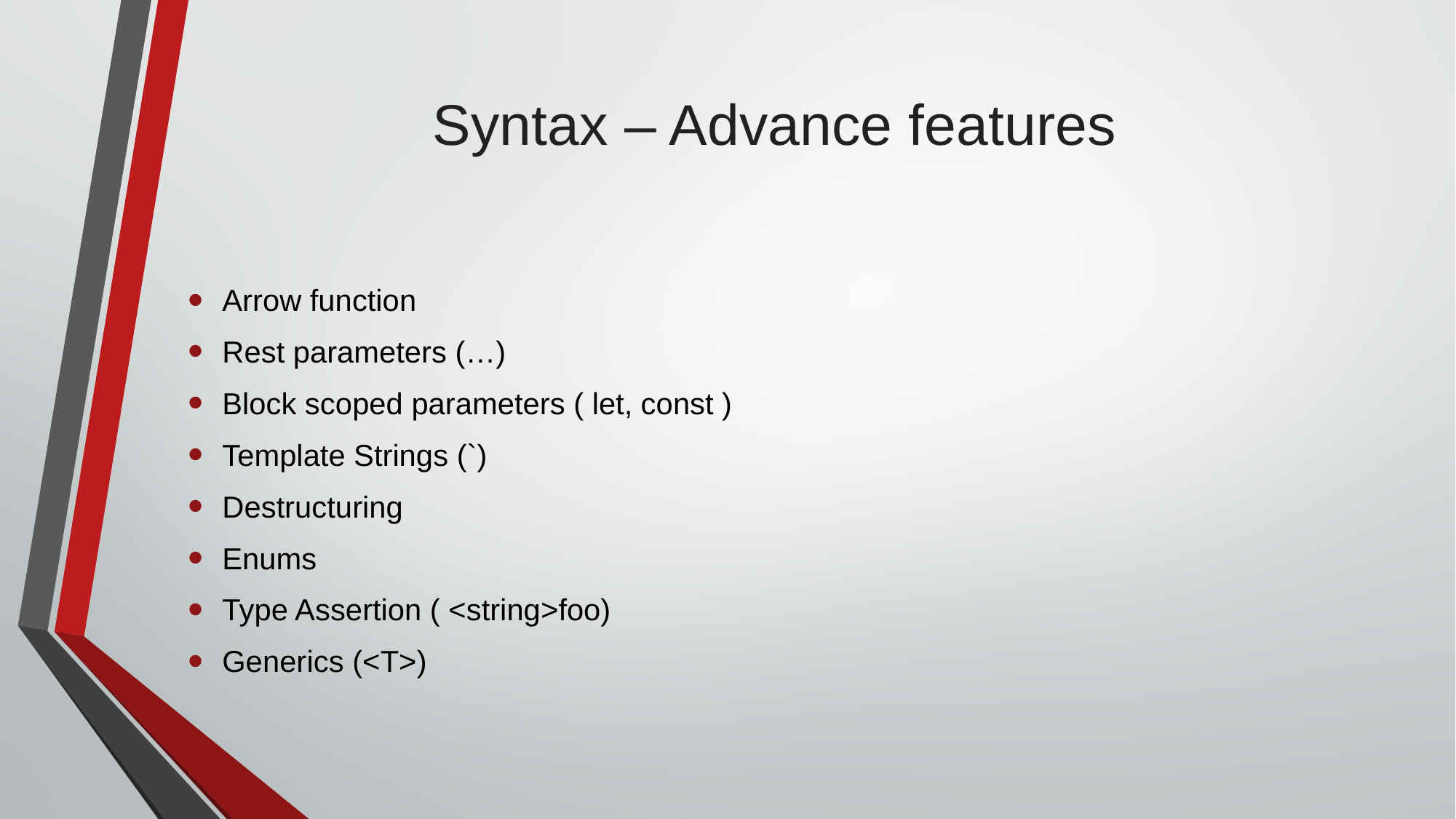

# Syntax – Advance features
Arrow function
Rest parameters (…)
Block scoped parameters ( let, const )
Template Strings (`)
Destructuring
Enums
Type Assertion ( <string>foo)
Generics (<T>)